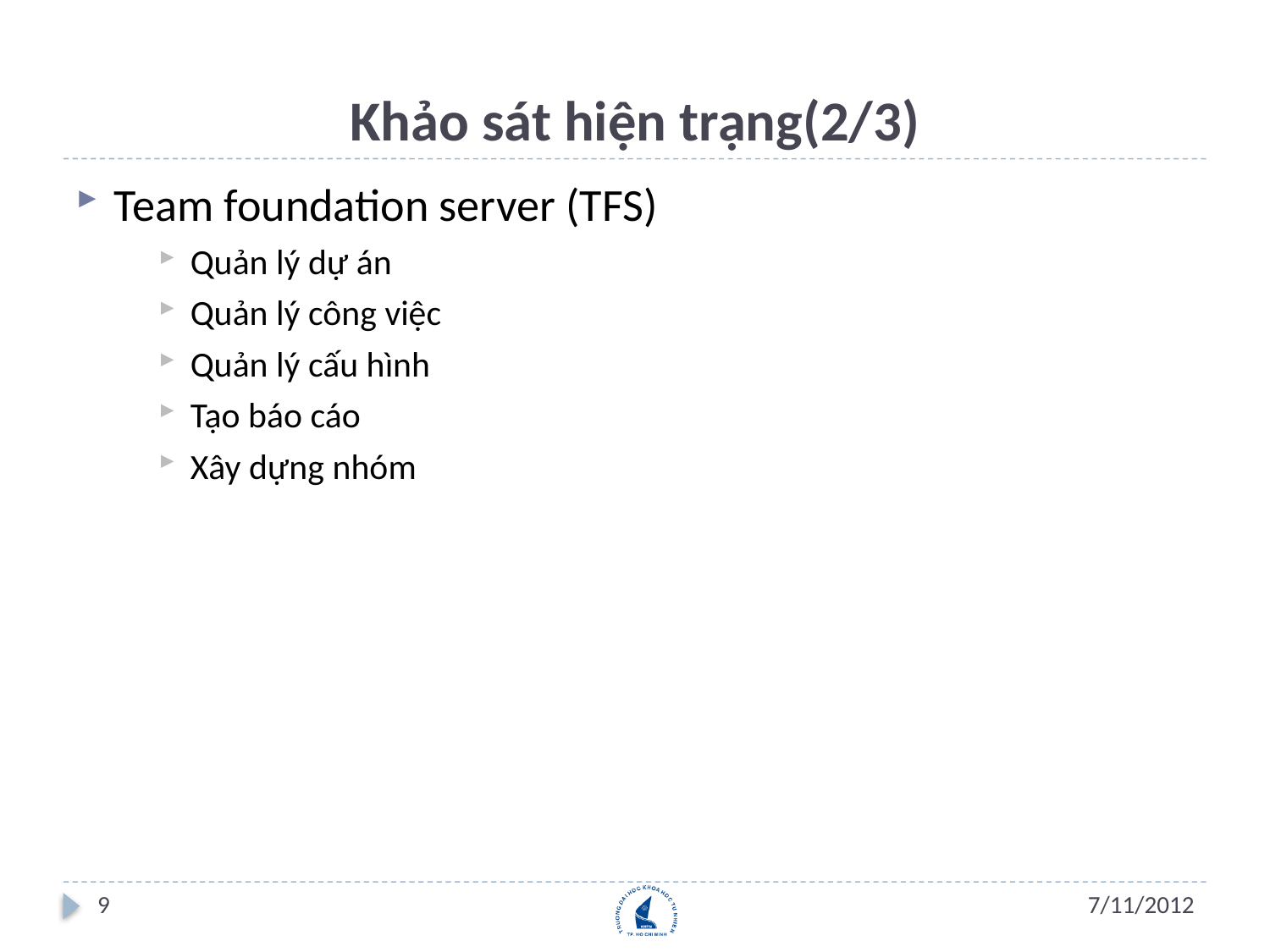

# Khảo sát hiện trạng(2/3)
Team foundation server (TFS)
Quản lý dự án
Quản lý công việc
Quản lý cấu hình
Tạo báo cáo
Xây dựng nhóm

9

7/11/2012